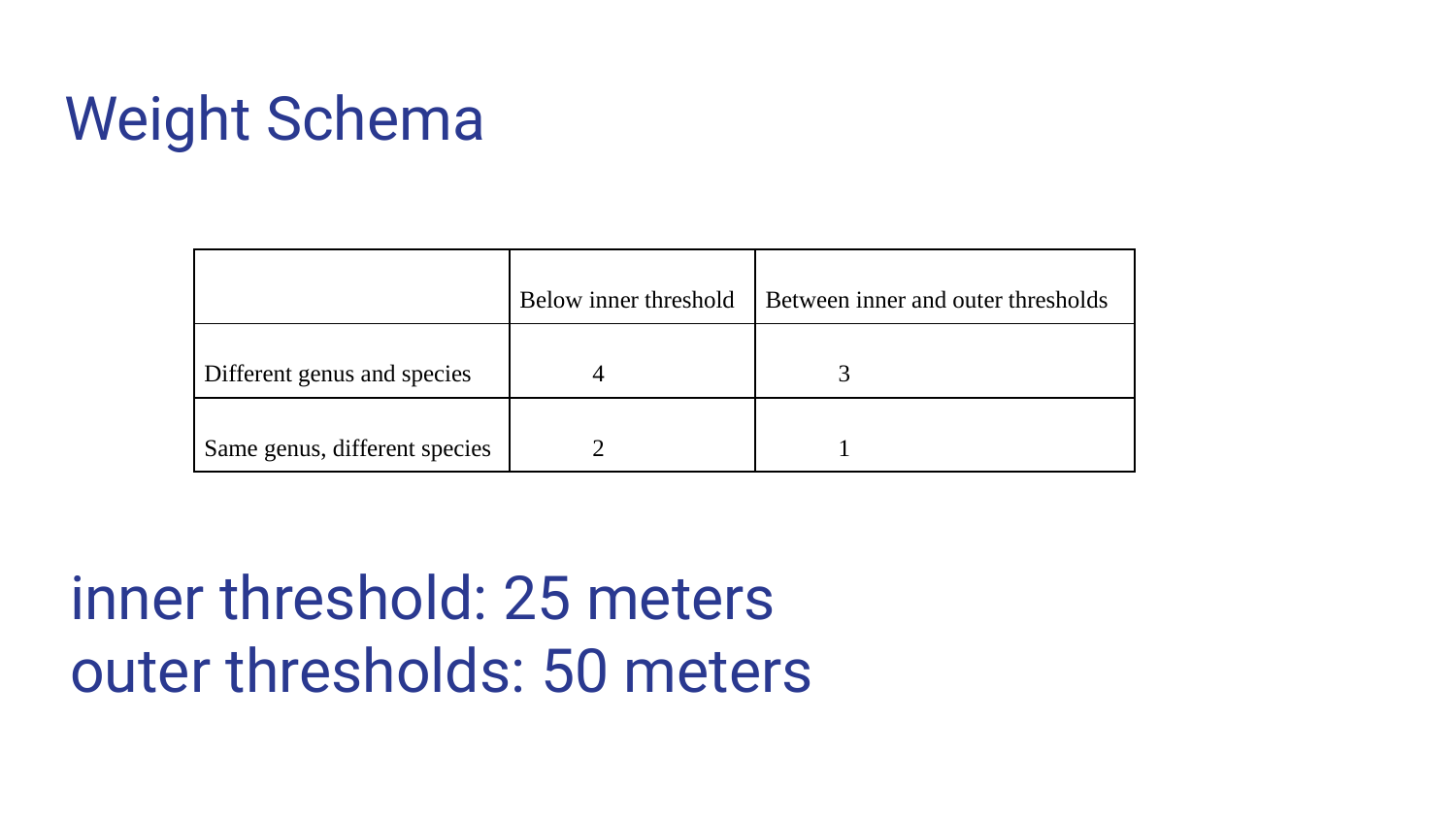

# Weight Schema
|  | Below inner threshold | Between inner and outer thresholds |
| --- | --- | --- |
| Different genus and species | 4 | 3 |
| Same genus, different species | 2 | 1 |
inner threshold: 25 meters
outer thresholds: 50 meters